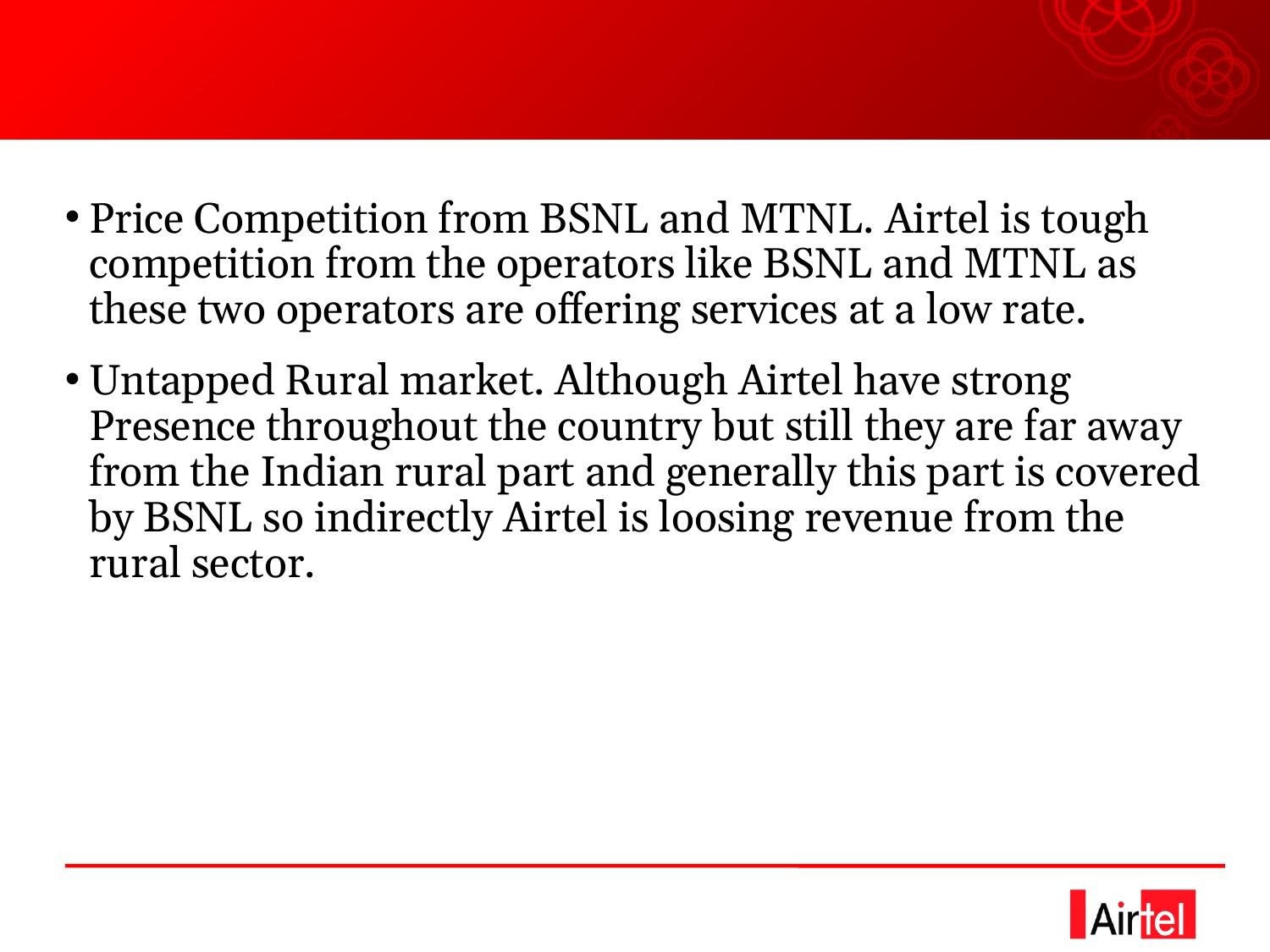

Price Competition from BSNL and MTNL. Airtel is tough competition from the operators like BSNL and MTNL as these two operators are offering services at a low rate.
Untapped Rural market. Although Airtel have strong Presence throughout the country but still they are far away from the Indian rural part and generally this part is covered by BSNL so indirectly Airtel is loosing revenue from the rural sector.